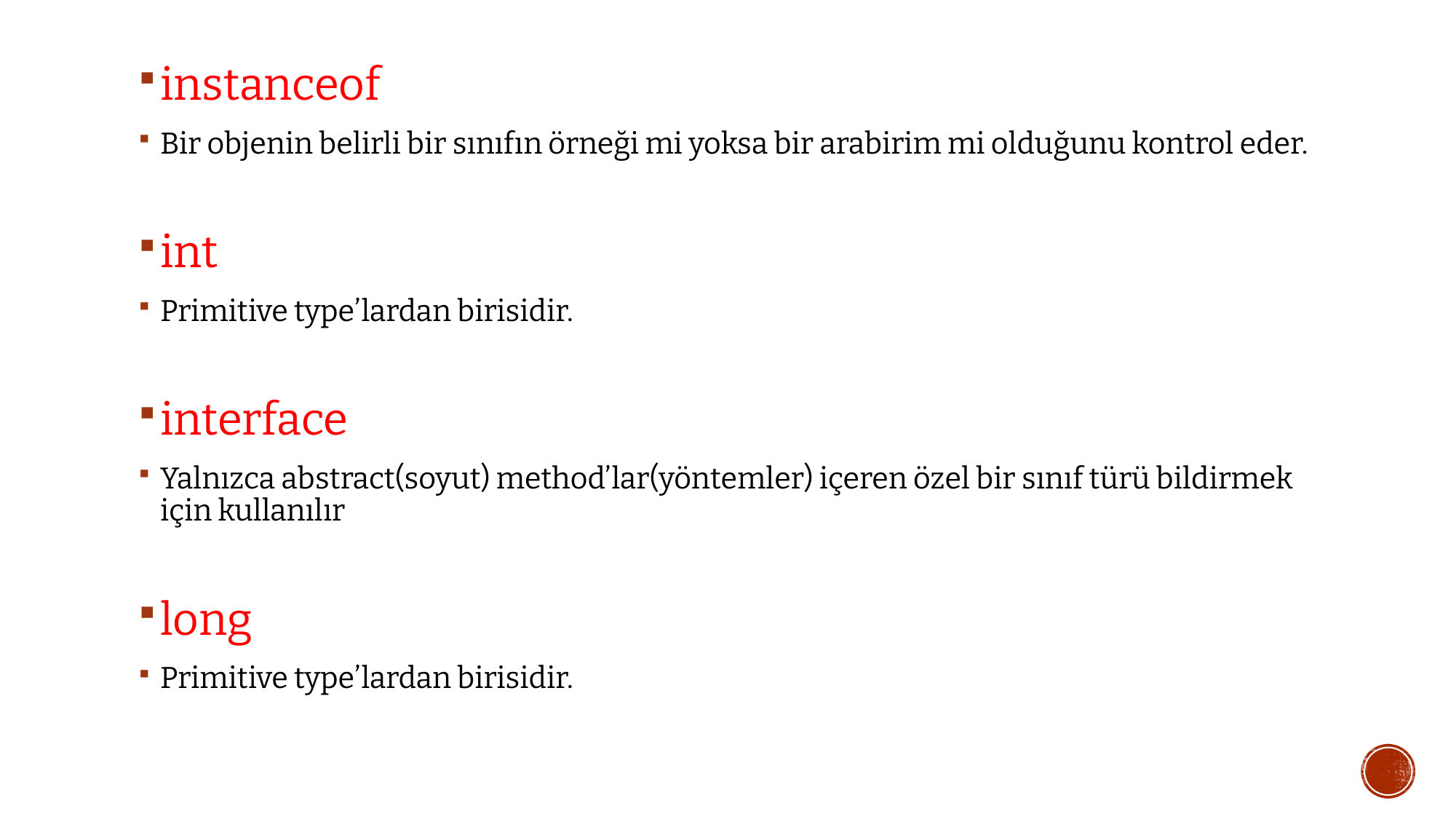

instanceof
Bir objenin belirli bir sınıfın örneği mi yoksa bir arabirim mi olduğunu kontrol eder.

int
Primitive type’lardan birisidir.

interface
Yalnızca abstract(soyut) method’lar(yöntemler) içeren özel bir sınıf türü bildirmek için kullanılır

long
Primitive type’lardan birisidir.